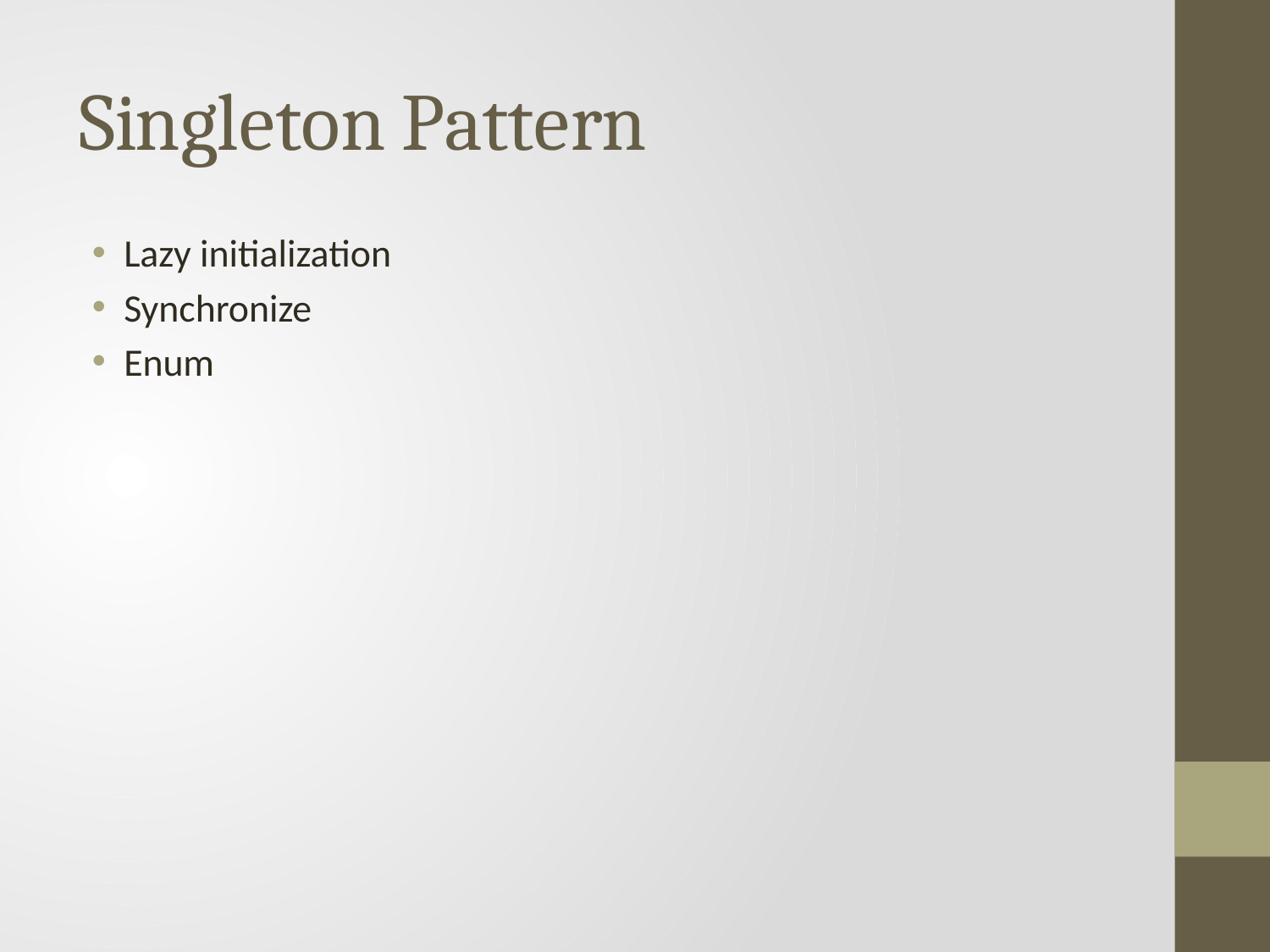

# Singleton Pattern
Lazy initialization
Synchronize
Enum